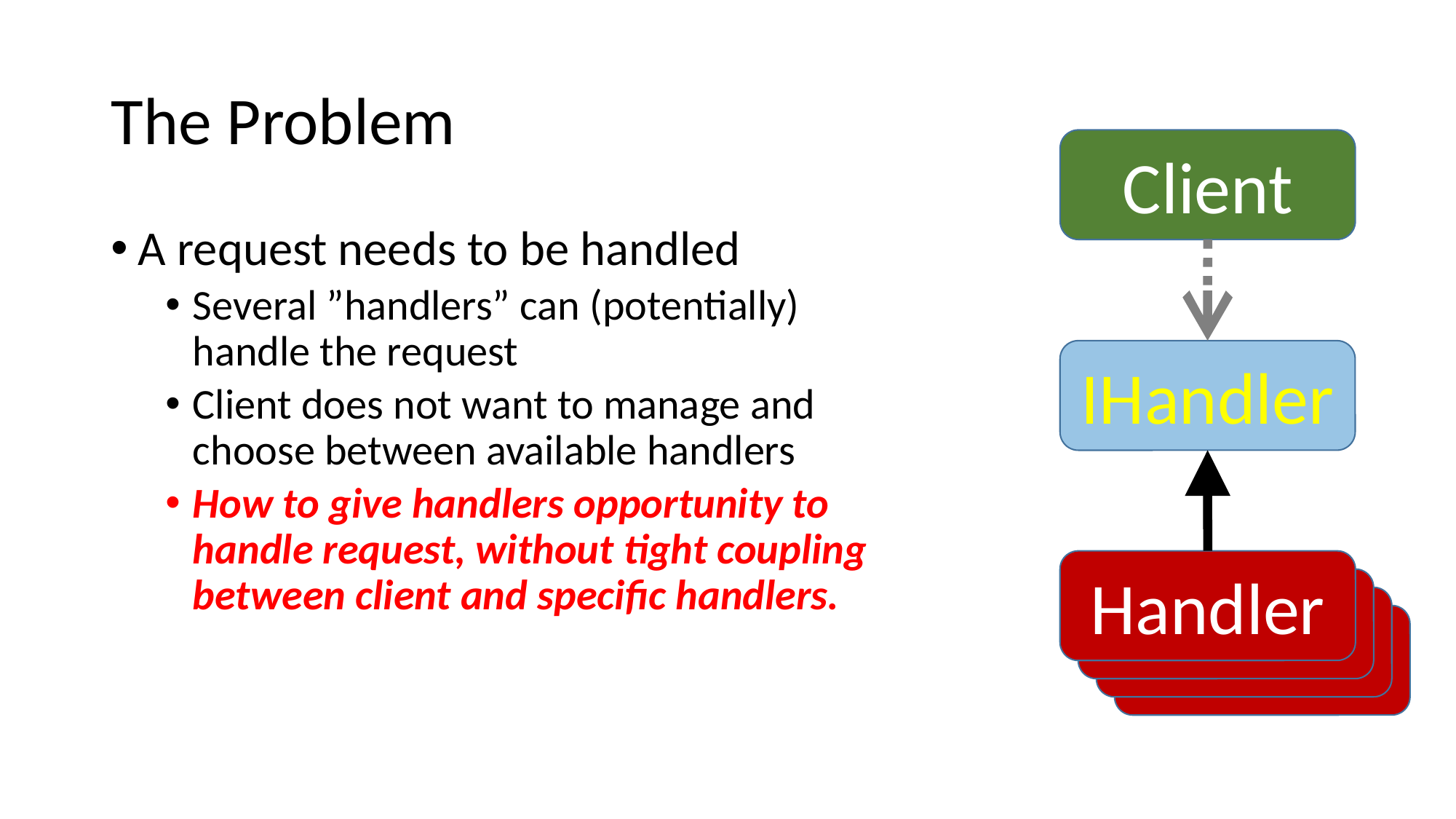

# The Problem
Client
A request needs to be handled
Several ”handlers” can (potentially) handle the request
Client does not want to manage and choose between available handlers
How to give handlers opportunity to handle request, without tight coupling between client and specific handlers.
IHandler
Handler